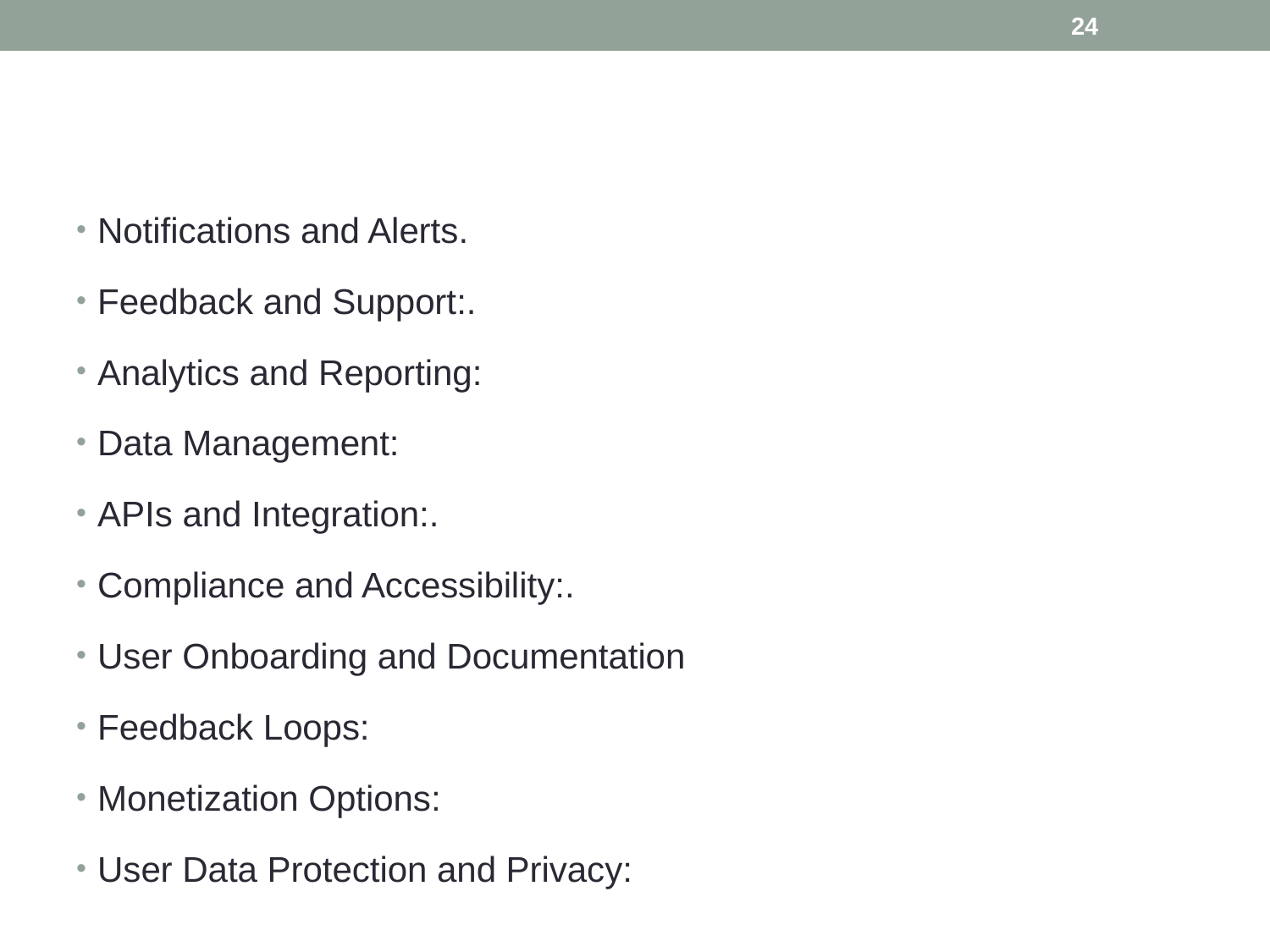

24
#
Notifications and Alerts.
Feedback and Support:.
Analytics and Reporting:
Data Management:
APIs and Integration:.
Compliance and Accessibility:.
User Onboarding and Documentation
Feedback Loops:
Monetization Options:
User Data Protection and Privacy: